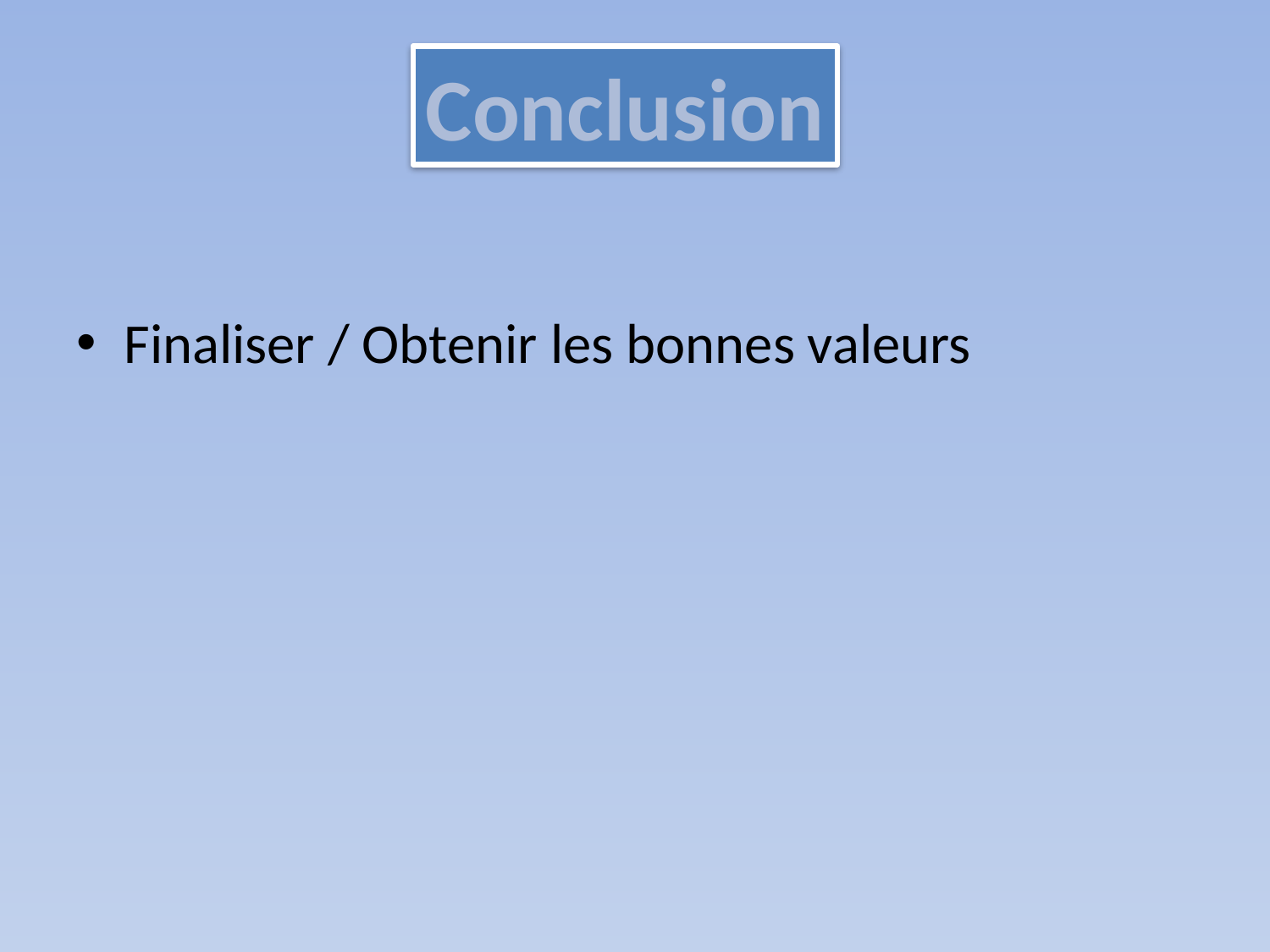

Conclusion

Finaliser / Obtenir les bonnes valeurs